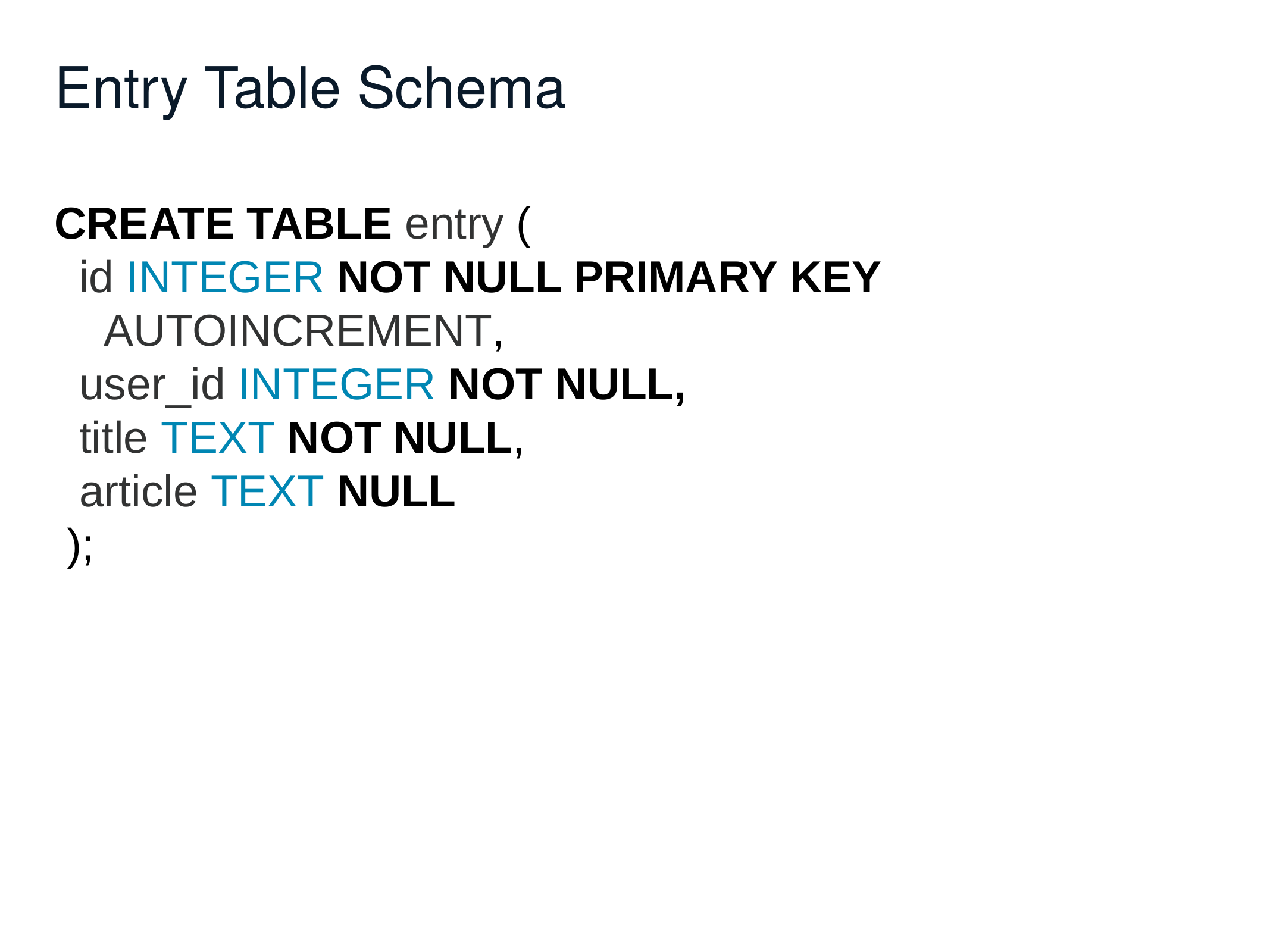

# Entry Table Schema
CREATE TABLE entry (
  id INTEGER NOT NULL PRIMARY KEY
    AUTOINCREMENT,
  user_id INTEGER NOT NULL,
  title TEXT NOT NULL,
  article TEXT NULL
 );